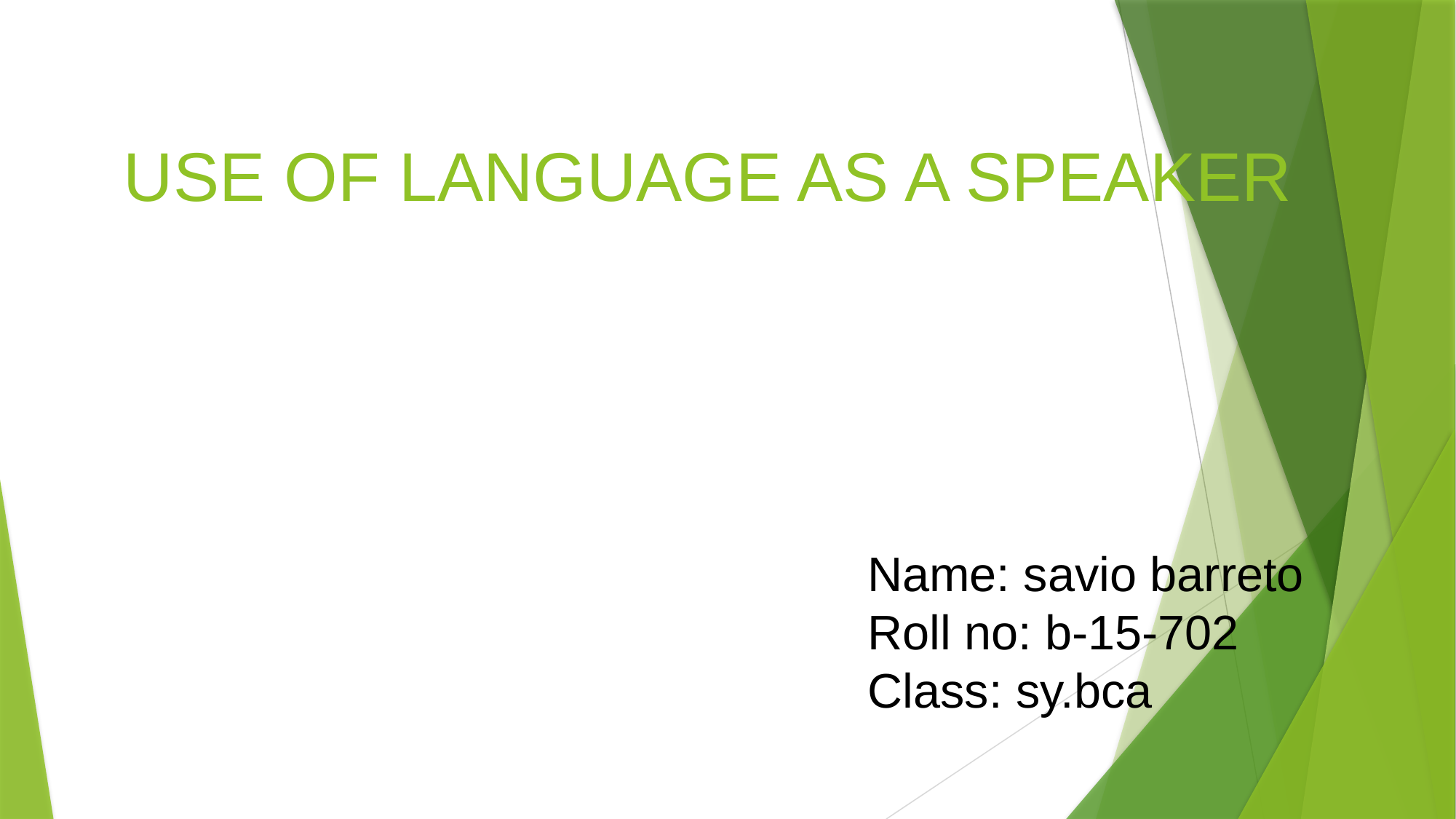

# USE OF LANGUAGE AS A SPEAKER
Name: savio barreto
Roll no: b-15-702
Class: sy.bca